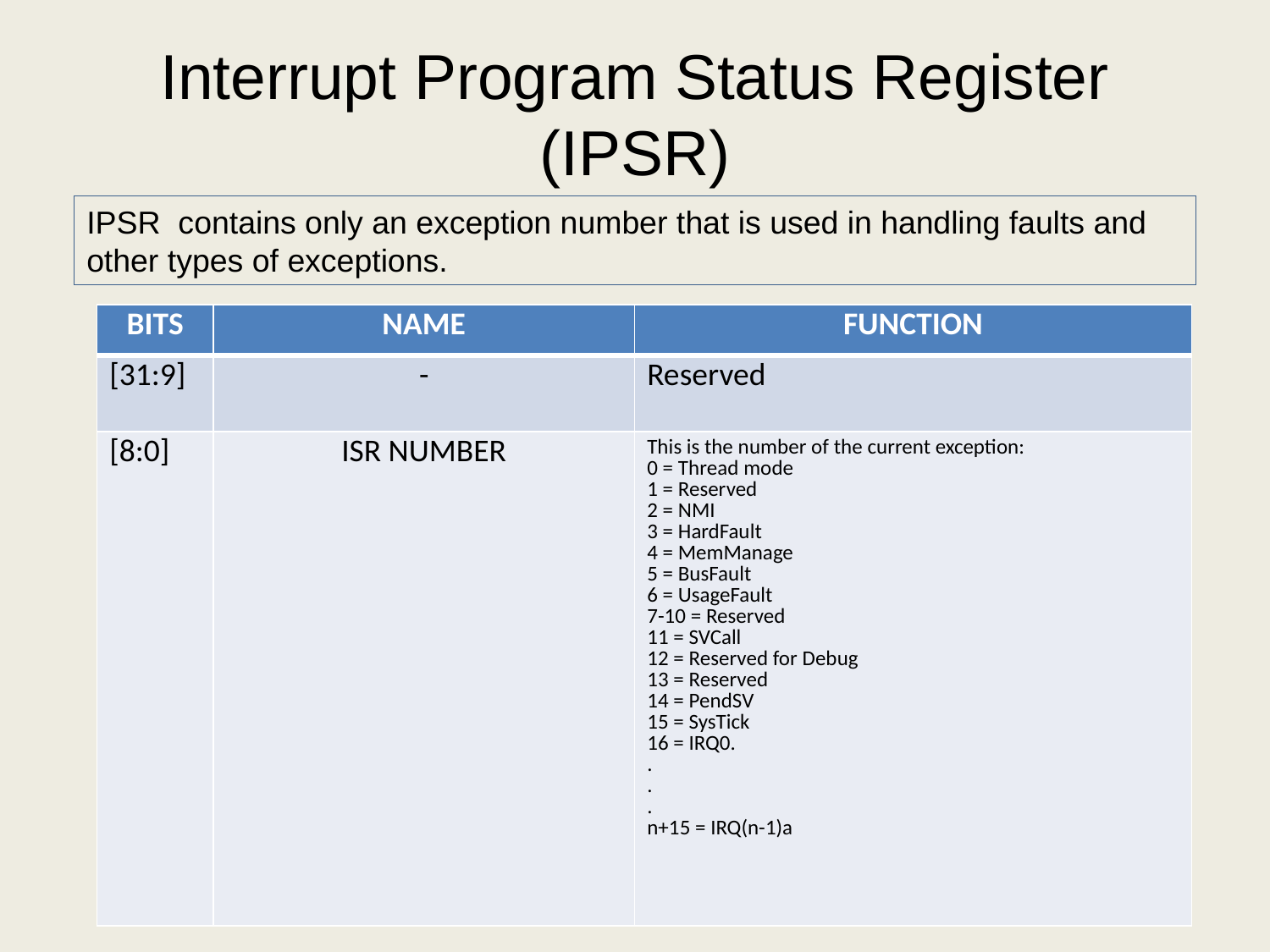

Interrupt Program Status Register (IPSR)

IPSR  contains only an exception number that is used in handling faults and other types of exceptions.
| BITS | NAME | FUNCTION |
| --- | --- | --- |
| [31:9] | - | Reserved |
| [8:0] | ISR NUMBER | This is the number of the current exception: 0 = Thread mode 1 = Reserved 2 = NMI 3 = HardFault 4 = MemManage 5 = BusFault 6 = UsageFault 7-10 = Reserved 11 = SVCall 12 = Reserved for Debug 13 = Reserved 14 = PendSV 15 = SysTick 16 = IRQ0. . . . n+15 = IRQ(n-1)a |